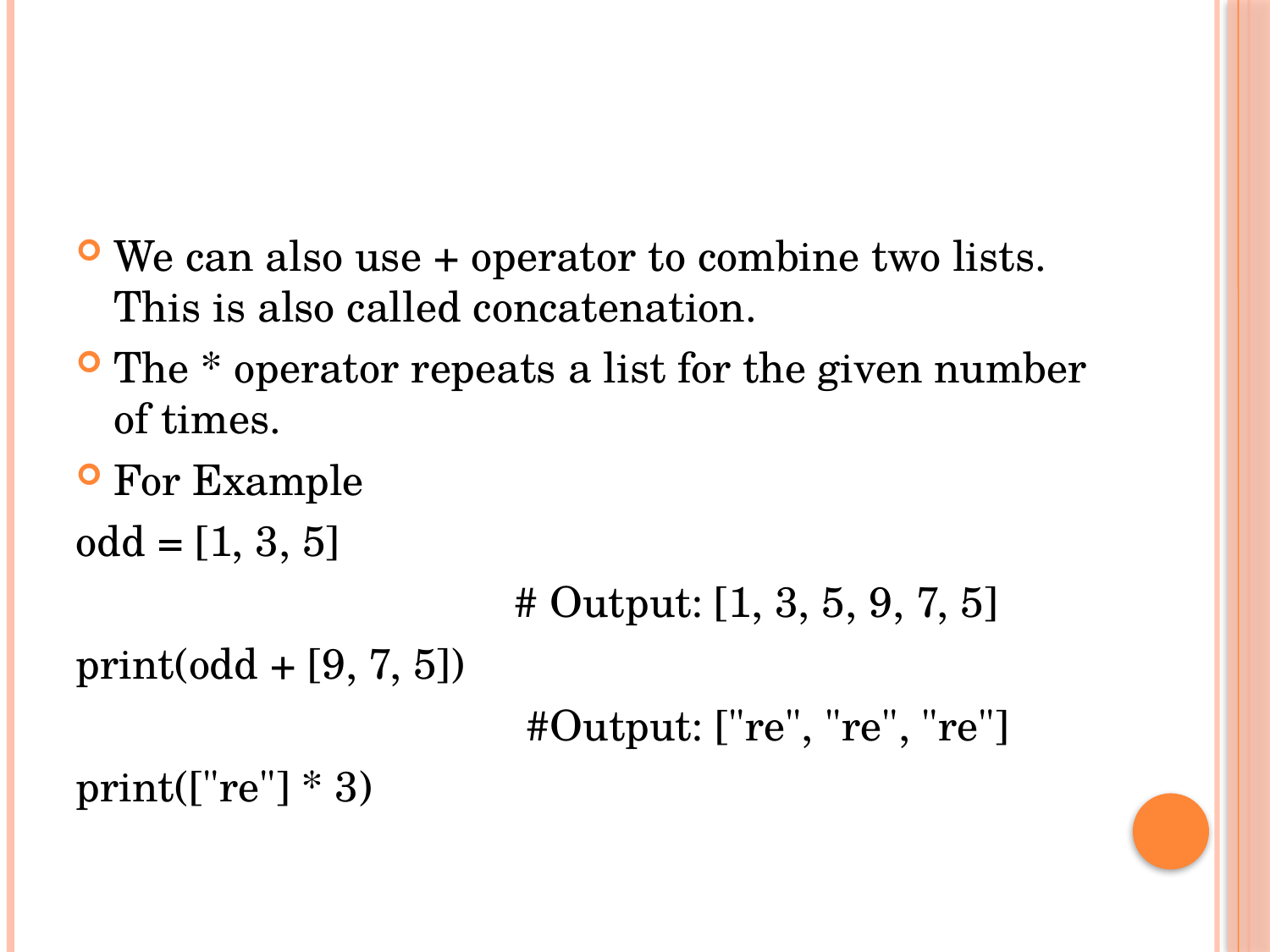

#
We can also use + operator to combine two lists. This is also called concatenation.
The * operator repeats a list for the given number of times.
For Example
odd = [1, 3, 5]
                                     # Output: [1, 3, 5, 9, 7, 5]
print(odd + [9, 7, 5])
                                      #Output: ["re", "re", "re"]
print(["re"] * 3)